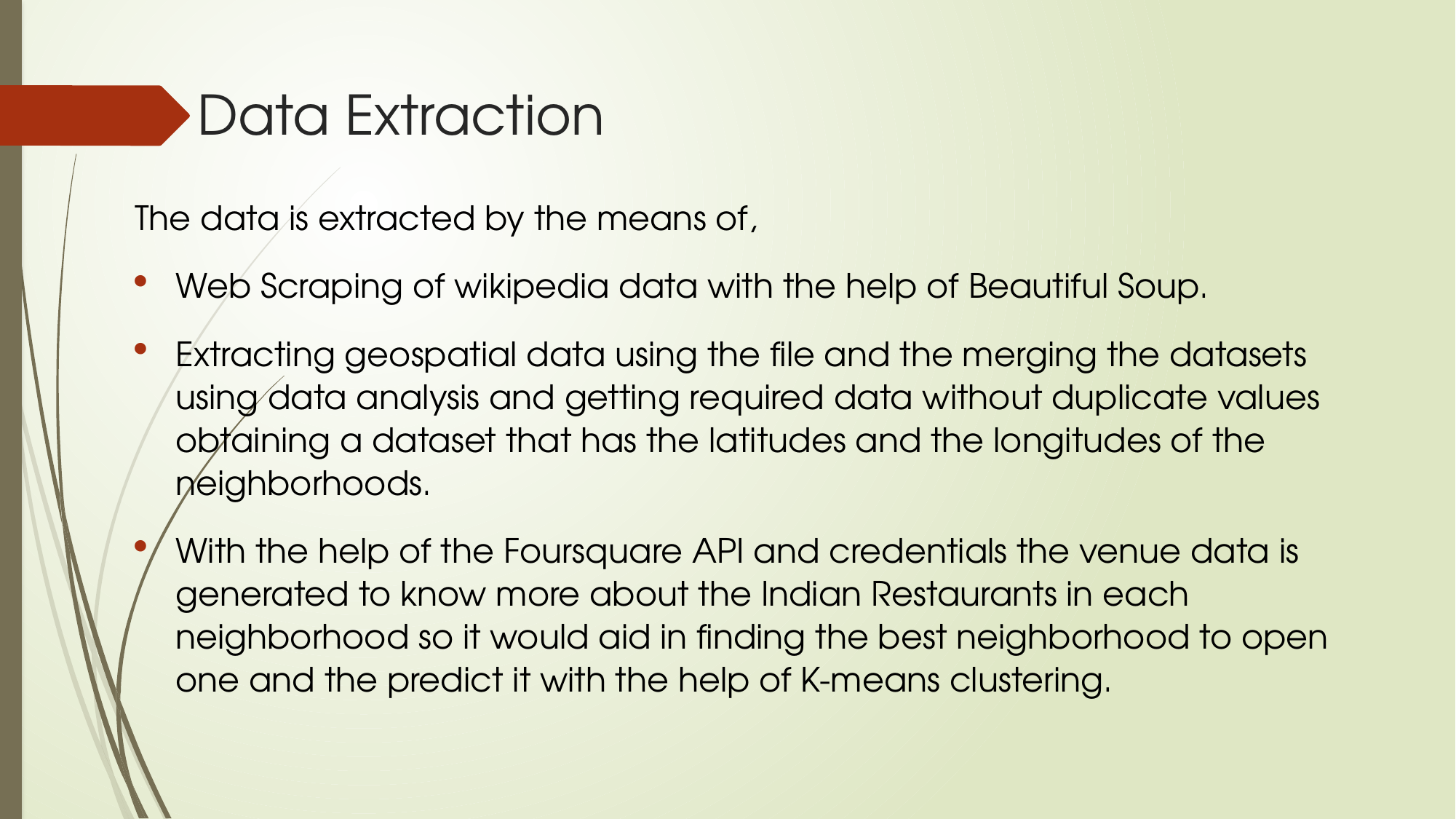

# Data Extraction
The data is extracted by the means of,
Web Scraping of wikipedia data with the help of Beautiful Soup.
Extracting geospatial data using the file and the merging the datasets using data analysis and getting required data without duplicate values obtaining a dataset that has the latitudes and the longitudes of the neighborhoods.
With the help of the Foursquare API and credentials the venue data is generated to know more about the Indian Restaurants in each neighborhood so it would aid in finding the best neighborhood to open one and the predict it with the help of K-means clustering.